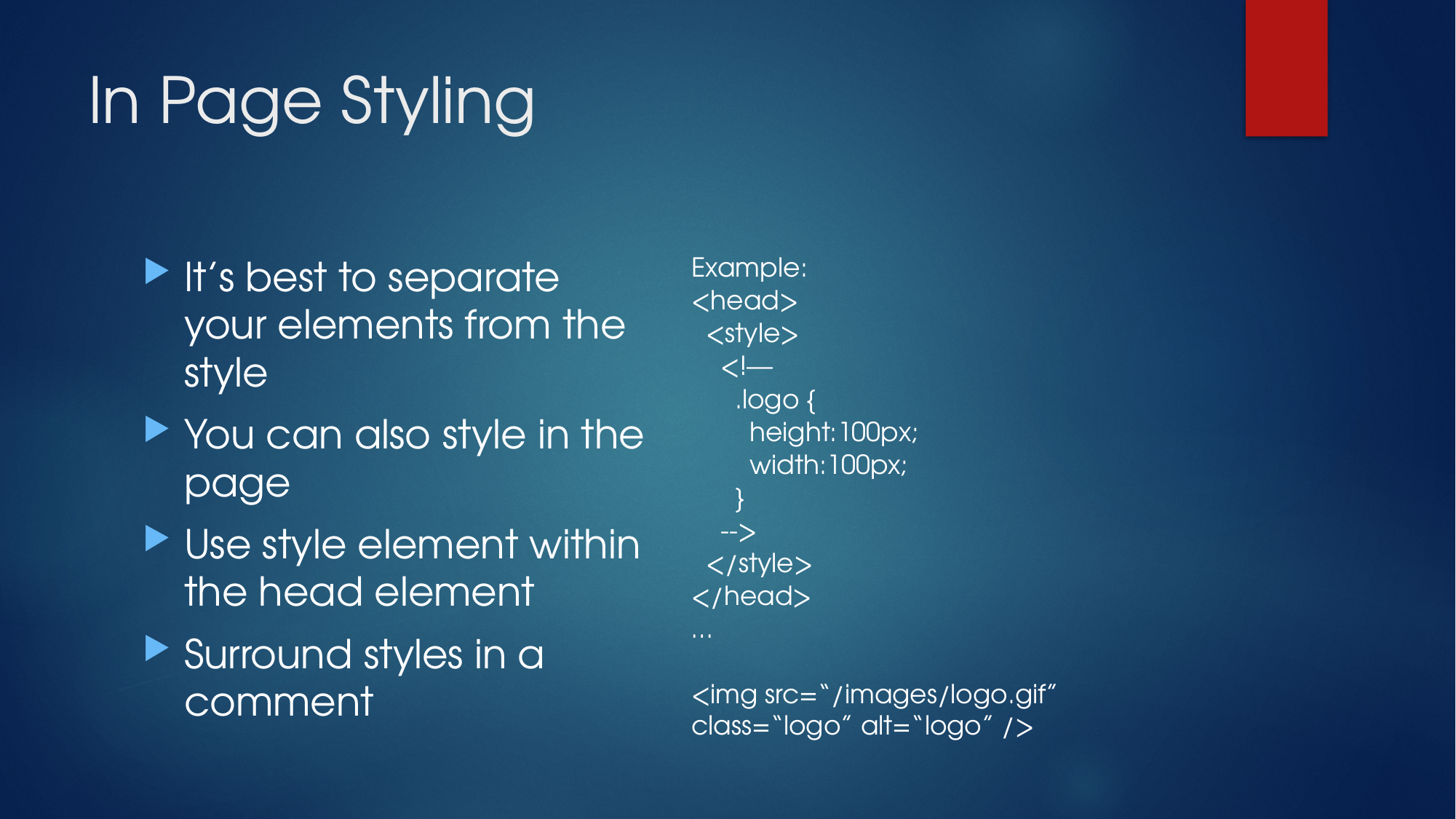

# In Page Styling
Example:
<head>
  <style>
    <!—
      .logo {
        height:100px;
        width:100px;
      }
    -->
  </style>
</head>
…

<img src=“/images/logo.gif” class=“logo” alt=“logo” />

It’s best to separate your elements from the style
You can also style in the page
Use style element within the head element
Surround styles in a comment